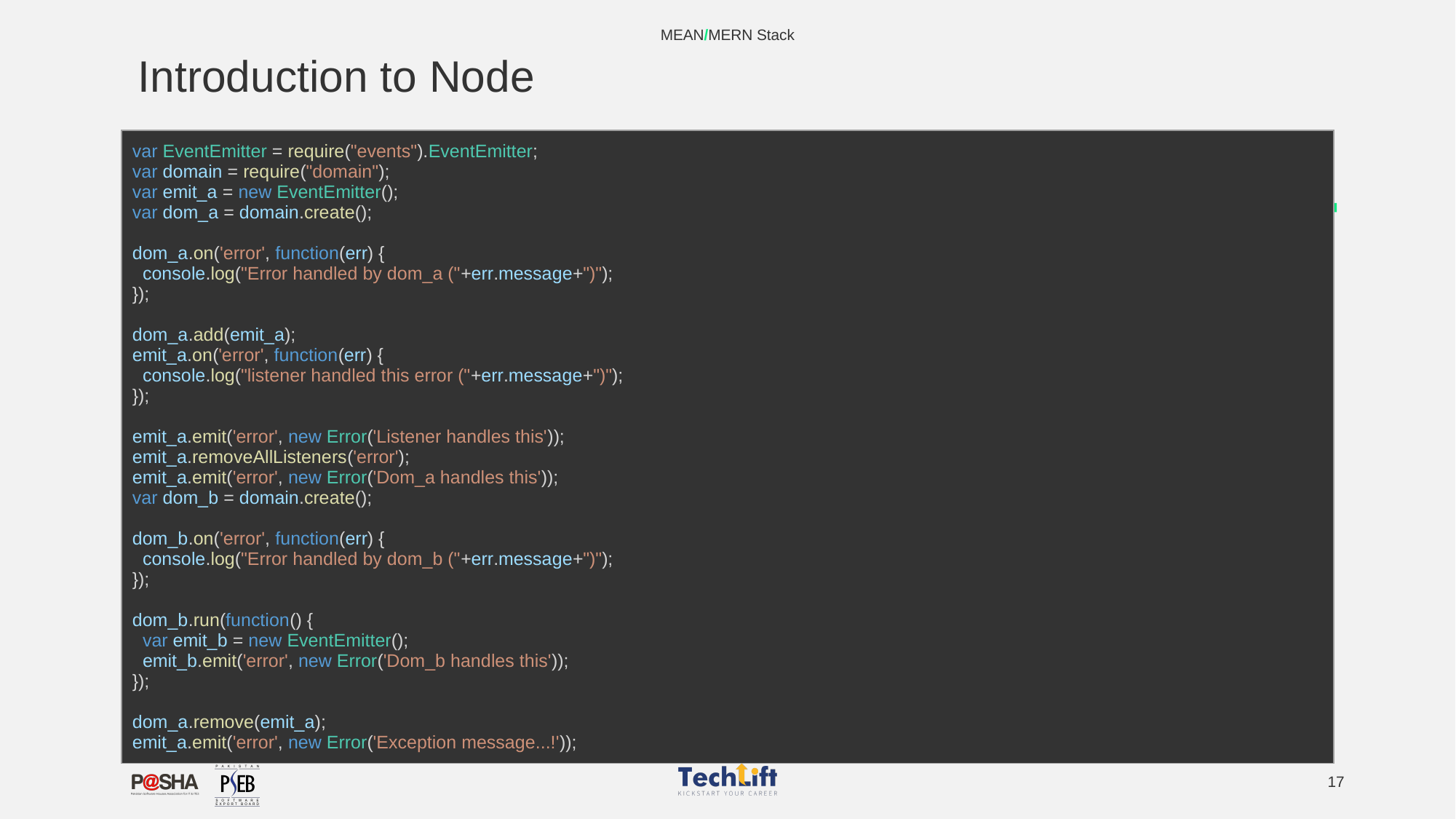

MEAN/MERN Stack
# Introduction to Node
| var EventEmitter = require("events").EventEmitter; var domain = require("domain"); var emit\_a = new EventEmitter(); var dom\_a = domain.create(); dom\_a.on('error', function(err) { console.log("Error handled by dom\_a ("+err.message+")"); }); dom\_a.add(emit\_a); emit\_a.on('error', function(err) { console.log("listener handled this error ("+err.message+")"); }); emit\_a.emit('error', new Error('Listener handles this')); emit\_a.removeAllListeners('error'); emit\_a.emit('error', new Error('Dom\_a handles this')); var dom\_b = domain.create(); dom\_b.on('error', function(err) { console.log("Error handled by dom\_b ("+err.message+")"); }); dom\_b.run(function() { var emit\_b = new EventEmitter(); emit\_b.emit('error', new Error('Dom\_b handles this')); }); dom\_a.remove(emit\_a); emit\_a.emit('error', new Error('Exception message...!')); |
| --- |
17